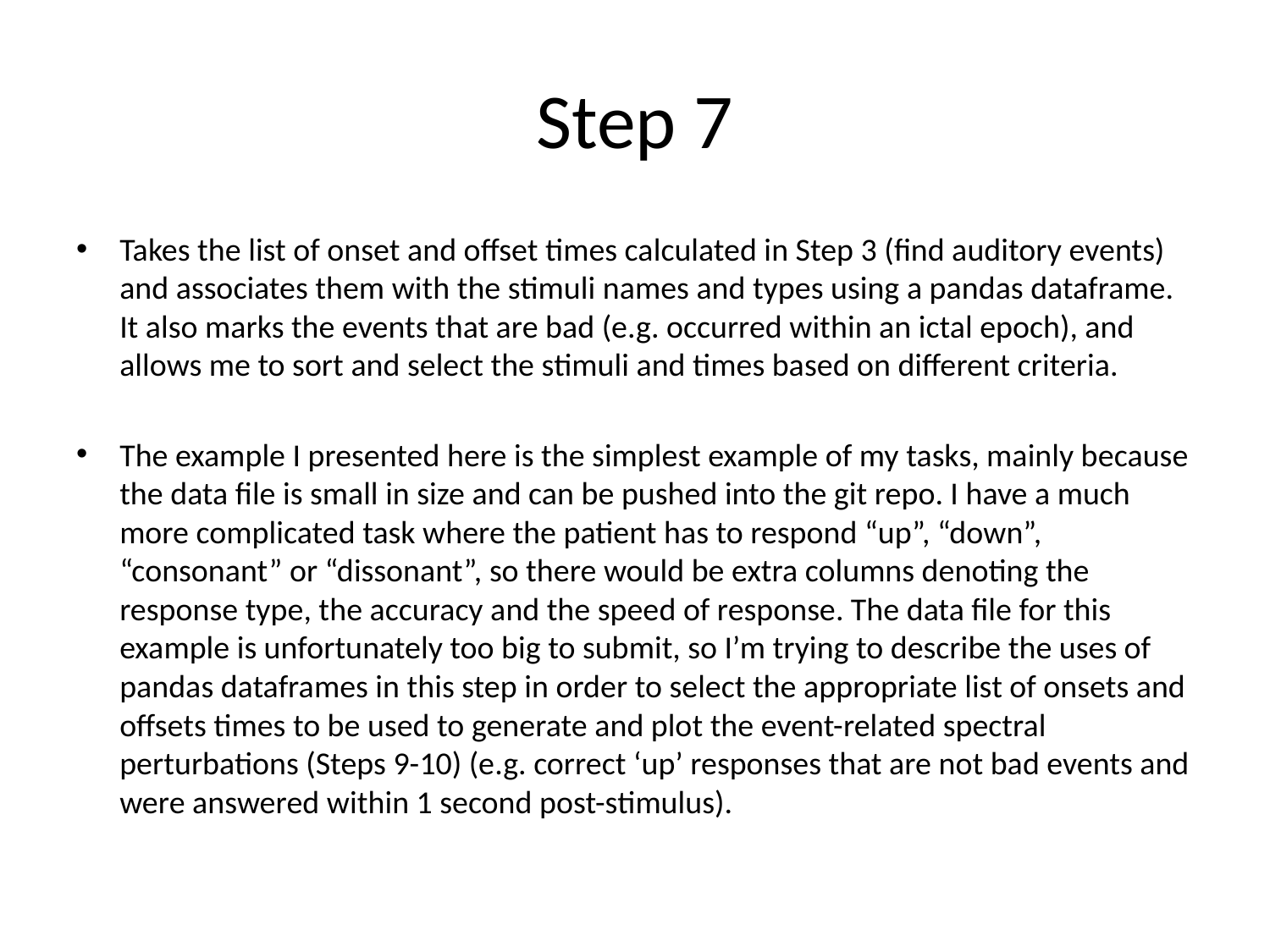

# Step 7
Takes the list of onset and offset times calculated in Step 3 (find auditory events) and associates them with the stimuli names and types using a pandas dataframe. It also marks the events that are bad (e.g. occurred within an ictal epoch), and allows me to sort and select the stimuli and times based on different criteria.

The example I presented here is the simplest example of my tasks, mainly because the data file is small in size and can be pushed into the git repo. I have a much more complicated task where the patient has to respond “up”, “down”, “consonant” or “dissonant”, so there would be extra columns denoting the response type, the accuracy and the speed of response. The data file for this example is unfortunately too big to submit, so I’m trying to describe the uses of pandas dataframes in this step in order to select the appropriate list of onsets and offsets times to be used to generate and plot the event-related spectral perturbations (Steps 9-10) (e.g. correct ‘up’ responses that are not bad events and were answered within 1 second post-stimulus).